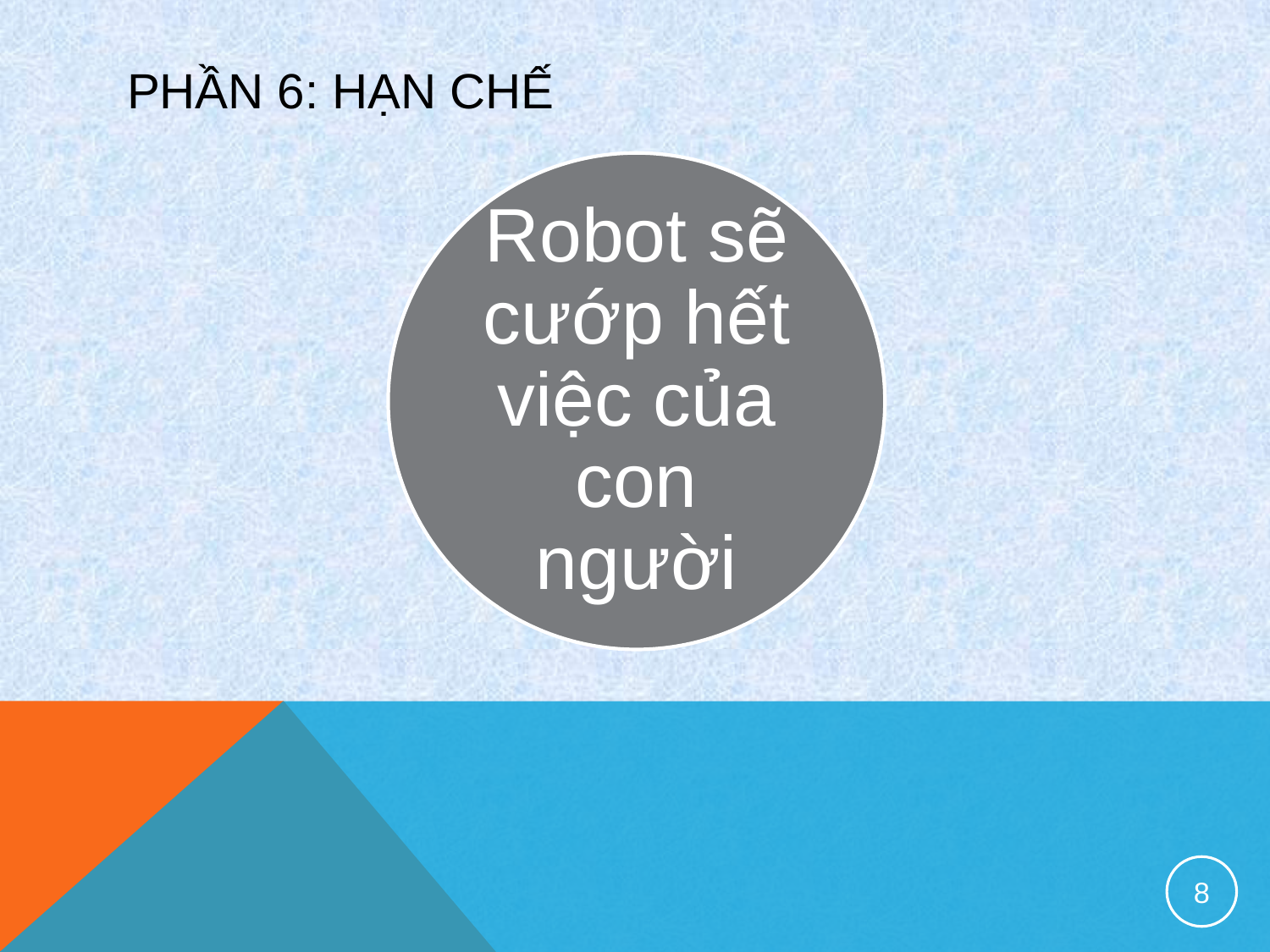

# PHẦN 6: HẠN CHẾ
Robot sẽ cướp hết việc của con người
8